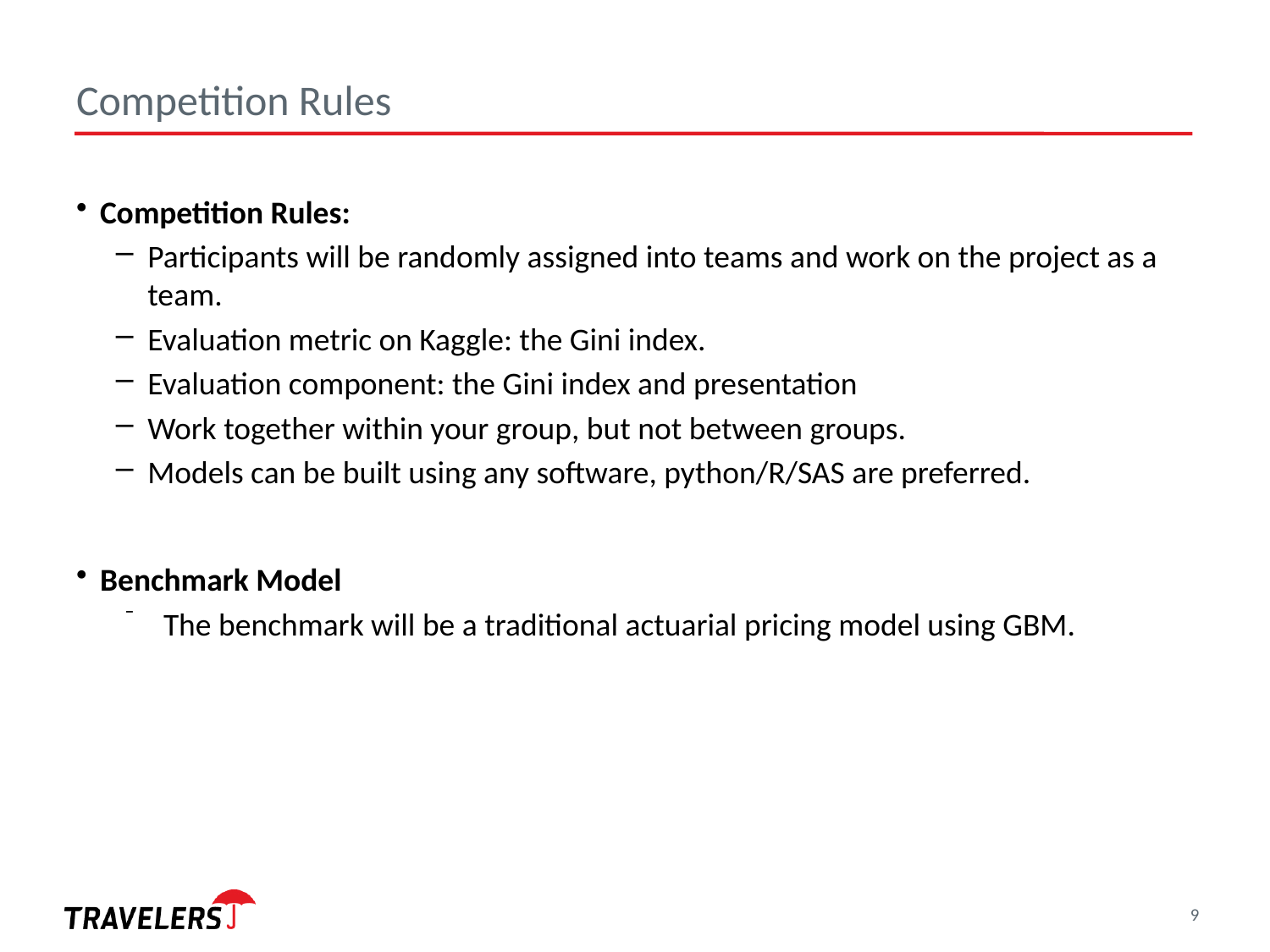

# Competition Rules

Competition Rules:
Participants will be randomly assigned into teams and work on the project as a team.
Evaluation metric on Kaggle: the Gini index.
Evaluation component: the Gini index and presentation
Work together within your group, but not between groups.
Models can be built using any software, python/R/SAS are preferred.

Benchmark Model
The benchmark will be a traditional actuarial pricing model using GBM.

9